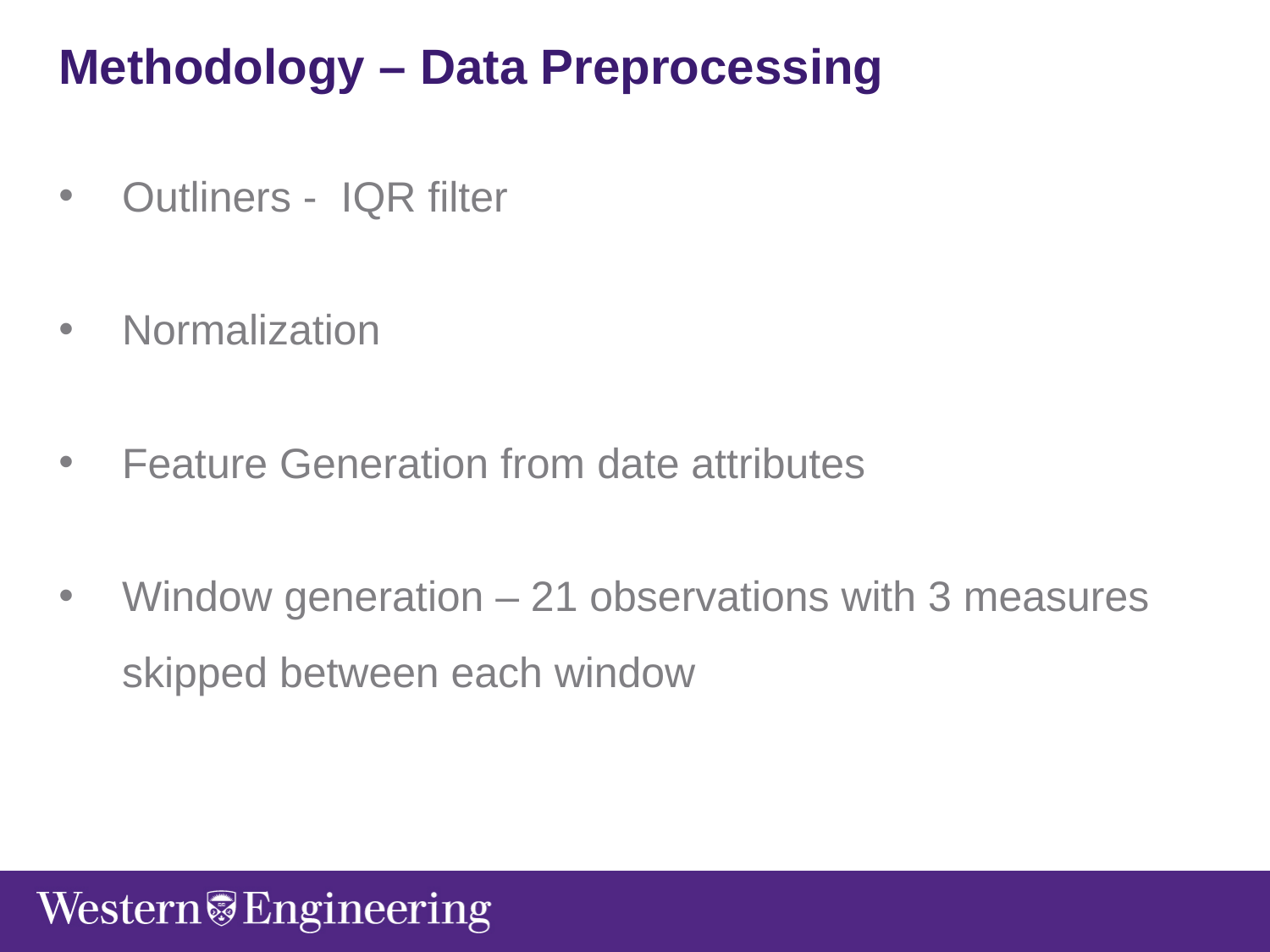

Methodology – Data Preprocessing
Outliners -  IQR filter

Normalization

Feature Generation from date attributes

Window generation – 21 observations with 3 measures skipped between each window